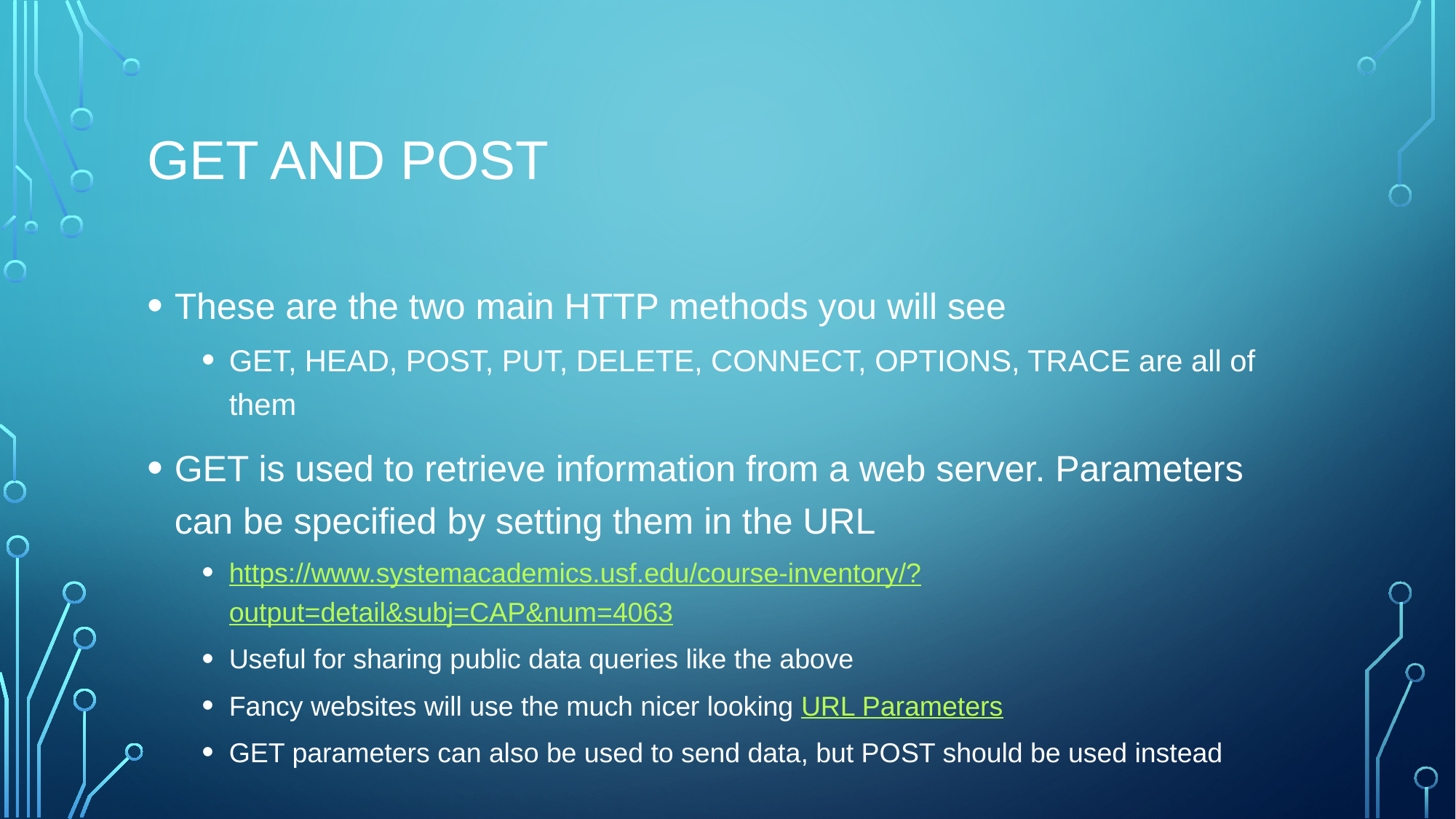

# GET and POST
These are the two main HTTP methods you will see
GET, HEAD, POST, PUT, DELETE, CONNECT, OPTIONS, TRACE are all of them
GET is used to retrieve information from a web server. Parameters can be specified by setting them in the URL
https://www.systemacademics.usf.edu/course-inventory/?output=detail&subj=CAP&num=4063
Useful for sharing public data queries like the above
Fancy websites will use the much nicer looking URL Parameters
GET parameters can also be used to send data, but POST should be used instead